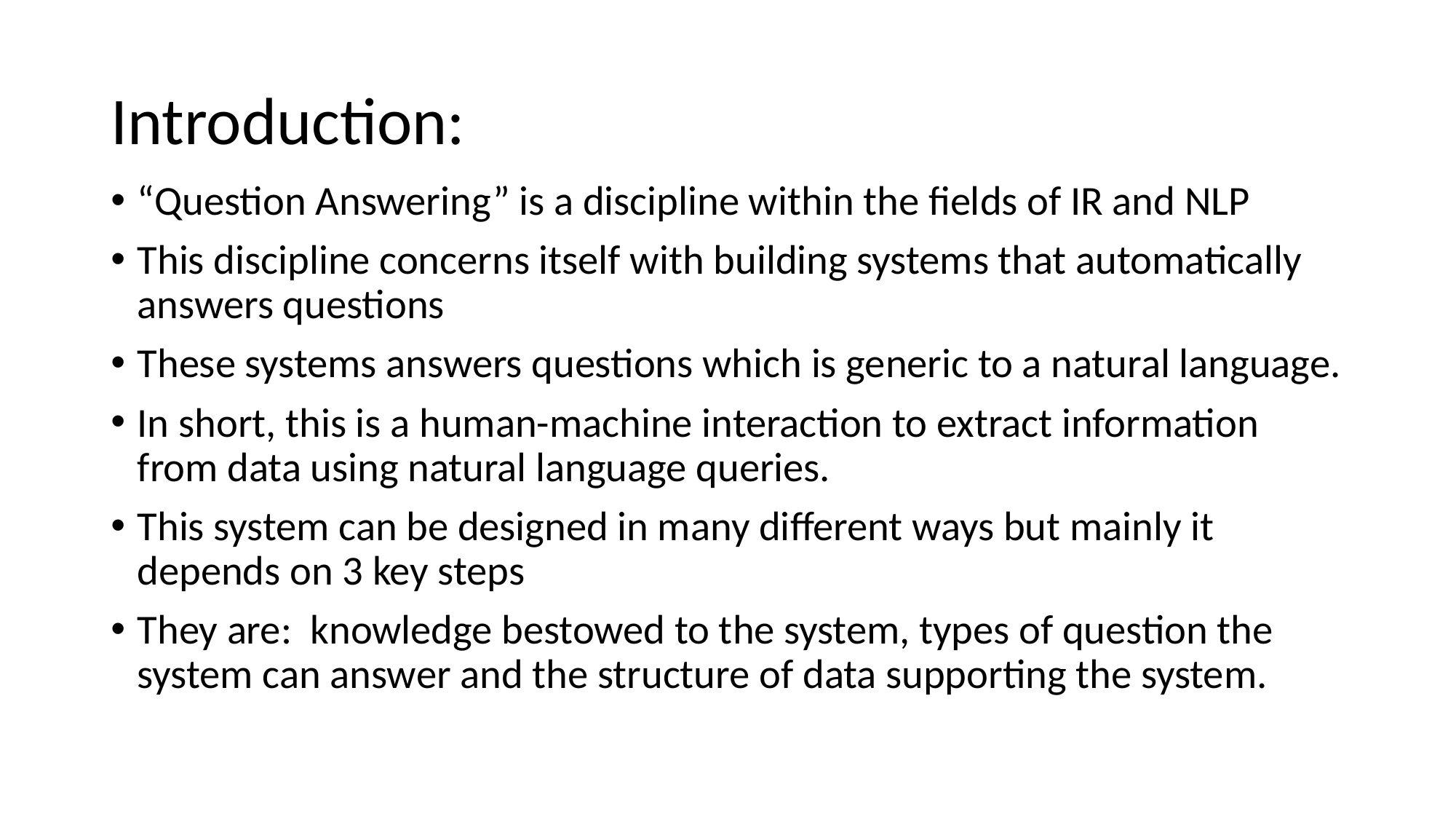

# Introduction:
“Question Answering” is a discipline within the fields of IR and NLP
This discipline concerns itself with building systems that automatically answers questions
These systems answers questions which is generic to a natural language.
In short, this is a human-machine interaction to extract information from data using natural language queries.
This system can be designed in many different ways but mainly it depends on 3 key steps
They are:  knowledge bestowed to the system, types of question the system can answer and the structure of data supporting the system.